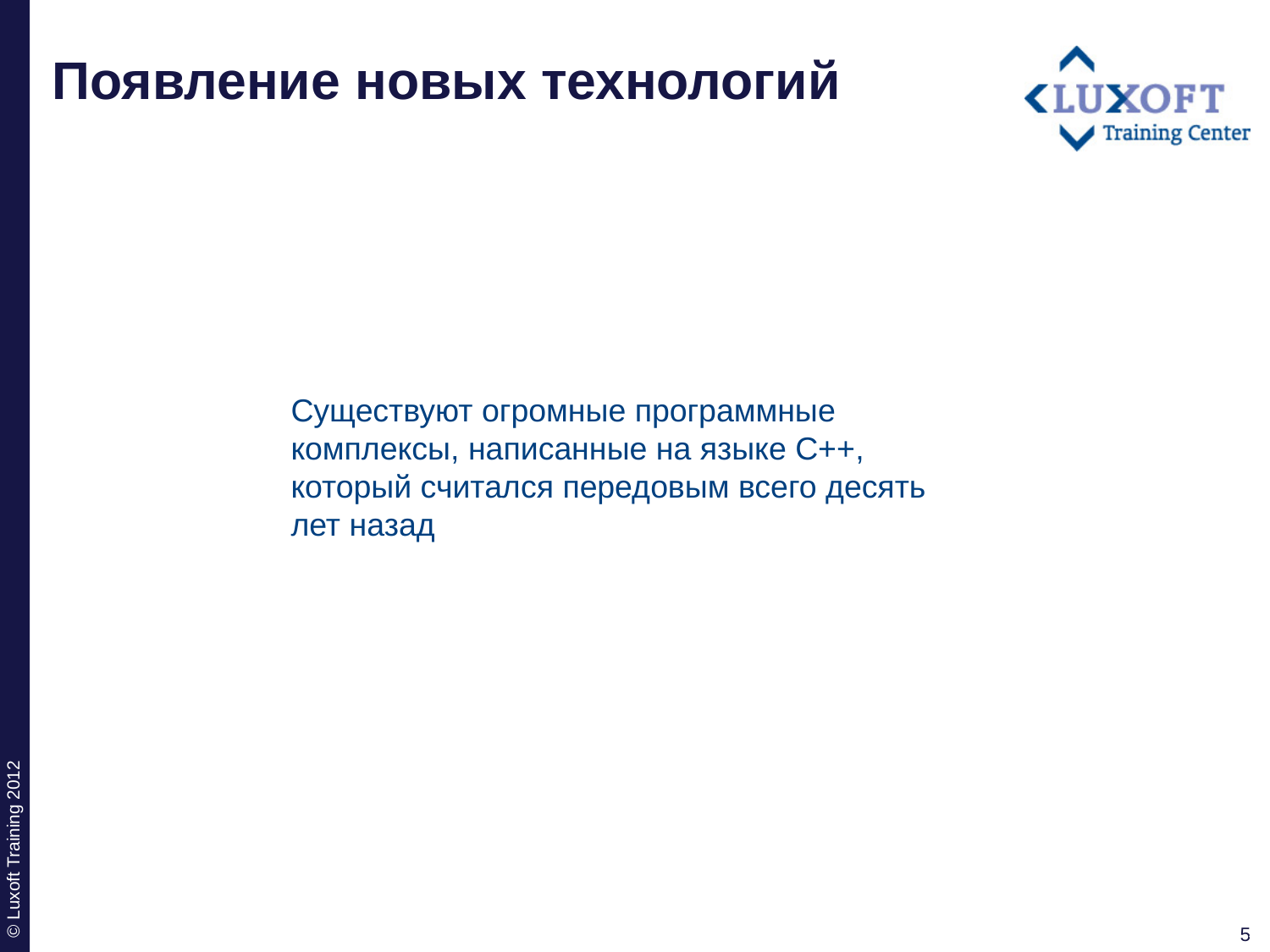

# Появление новых технологий
Существуют огромные программные комплексы, написанные на языке C++, который считался передовым всего десять лет назад